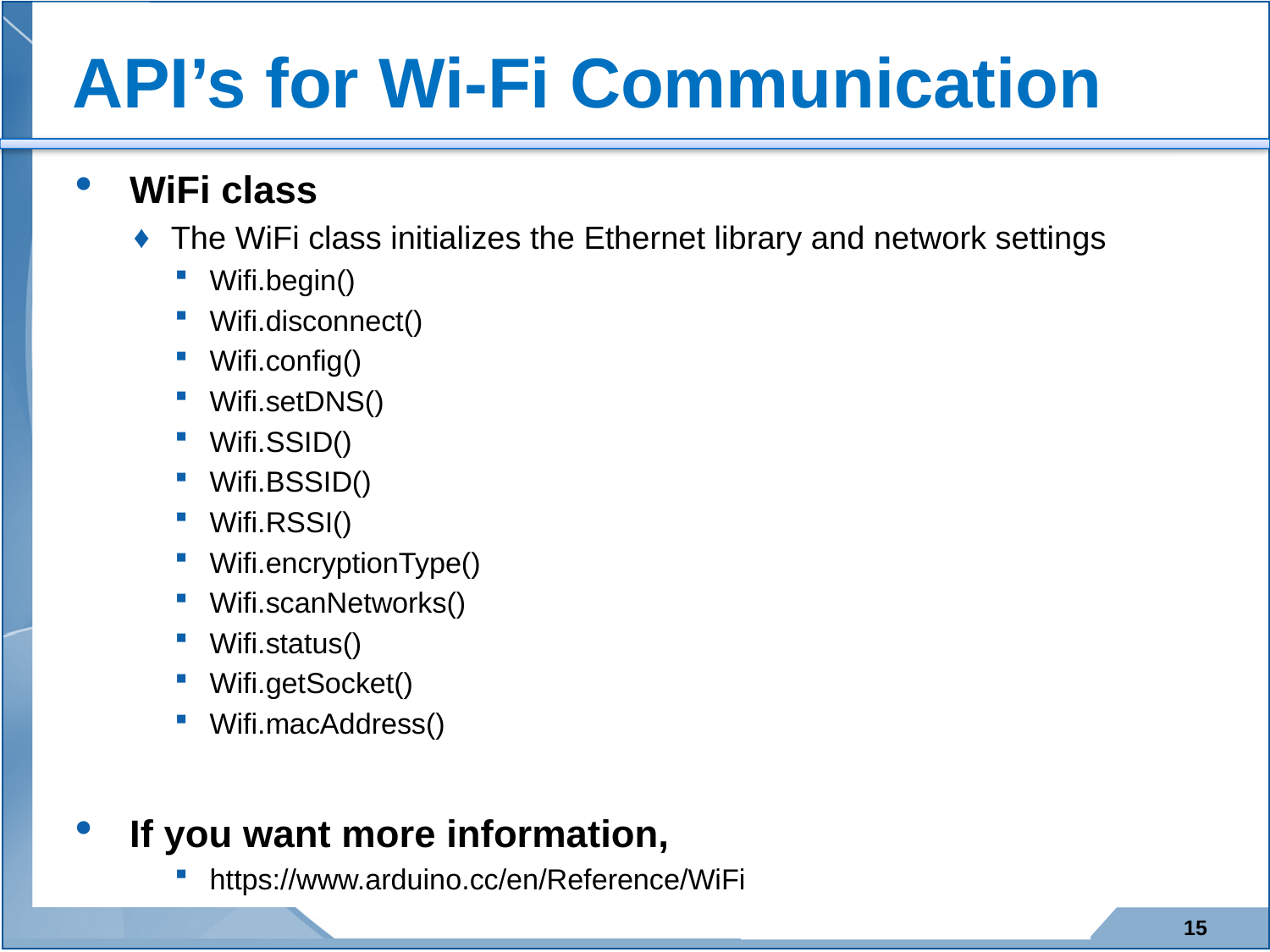

# API’s for Wi-Fi Communication
WiFi class
The WiFi class initializes the Ethernet library and network settings
Wifi.begin()
Wifi.disconnect()
Wifi.config()
Wifi.setDNS()
Wifi.SSID()
Wifi.BSSID()
Wifi.RSSI()
Wifi.encryptionType()
Wifi.scanNetworks()
Wifi.status()
Wifi.getSocket()
Wifi.macAddress()

If you want more information,
https://www.arduino.cc/en/Reference/WiFi
15